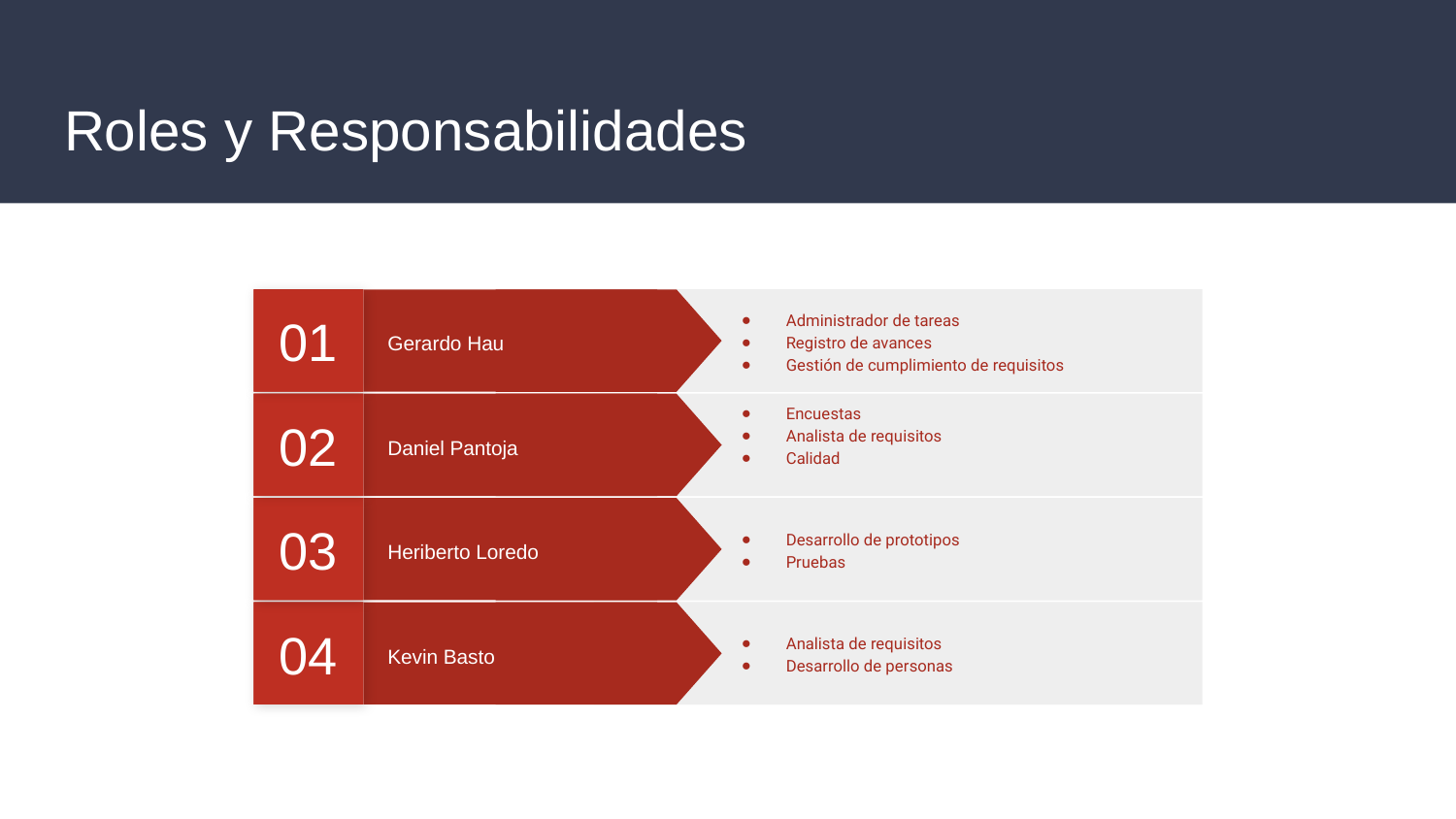

# Roles y Responsabilidades

01

Administrador de tareas
Registro de avances
Gestión de cumplimiento de requisitos
Gerardo Hau

02

Encuestas
Analista de requisitos
Calidad

Daniel Pantoja

03

Desarrollo de prototipos
Pruebas
Heriberto Loredo

04

Analista de requisitos
Desarrollo de personas
Kevin Basto